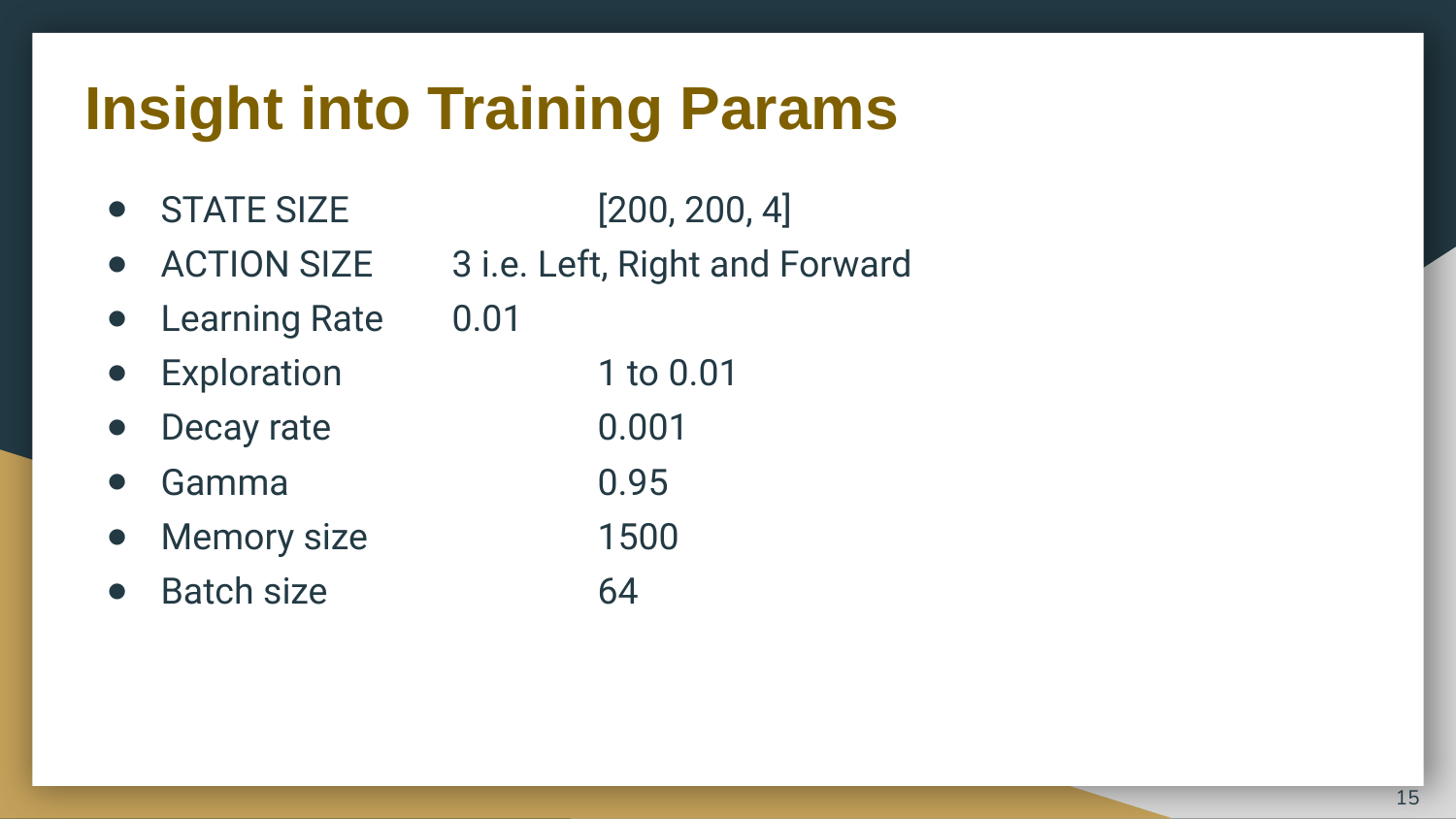

# Insight into Training Params
STATE SIZE 		[200, 200, 4]
ACTION SIZE 	3 i.e. Left, Right and Forward
Learning Rate	0.01
Exploration 	 	1 to 0.01
Decay rate 		0.001
Gamma			0.95
Memory size 		1500
Batch size 		64
15